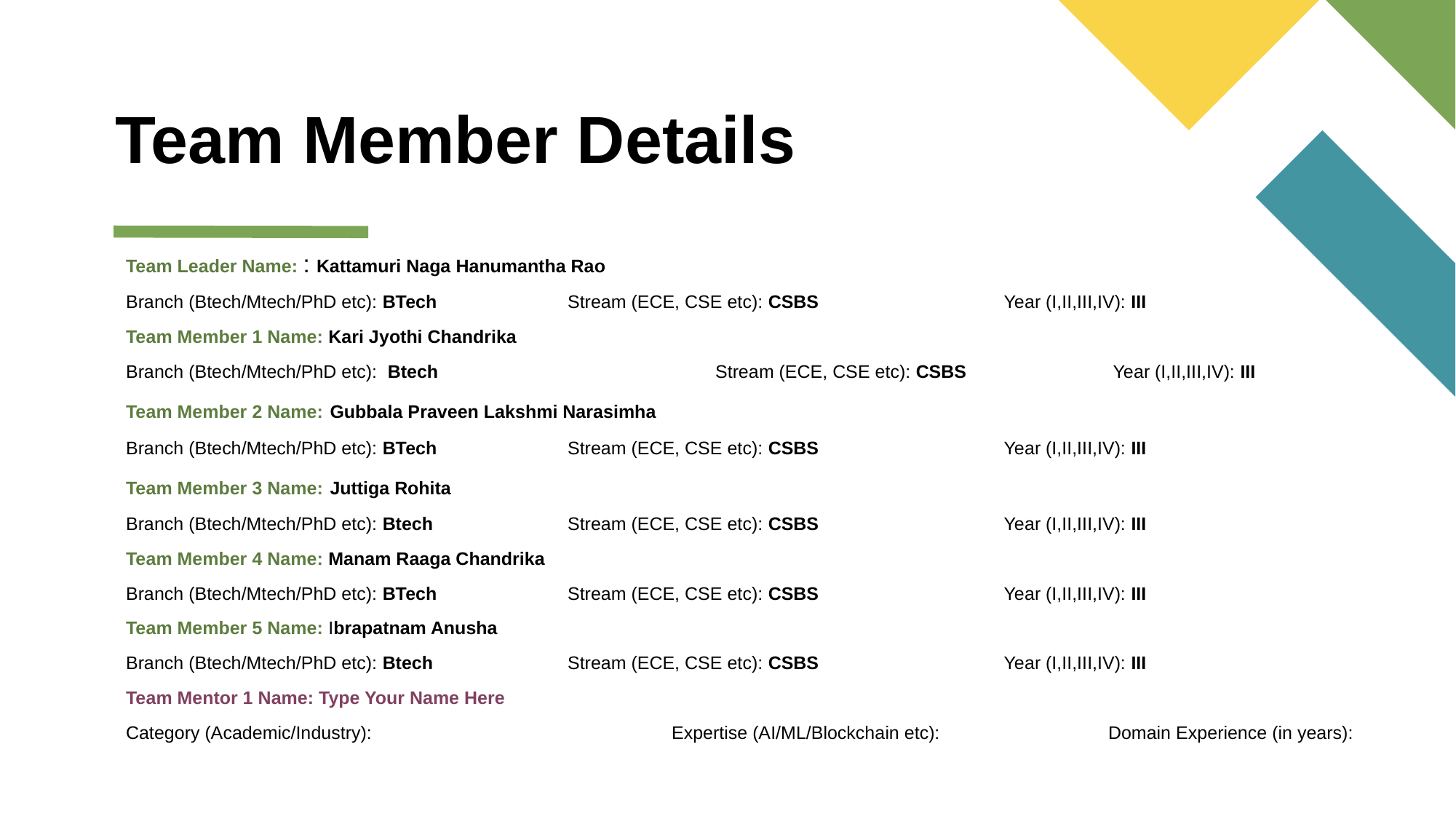

# Team Member Details
Team Leader Name: : Kattamuri Naga Hanumantha Rao
Branch (Btech/Mtech/PhD etc): BTech  		 Stream (ECE, CSE etc): CSBS 		 Year (I,II,III,IV): III
Team Member 1 Name: Kari Jyothi Chandrika
Branch (Btech/Mtech/PhD etc):  Btech		                              Stream (ECE, CSE etc): CSBS 		 Year (I,II,III,IV): III
Team Member 2 Name: Gubbala Praveen Lakshmi Narasimha
Branch (Btech/Mtech/PhD etc): BTech 		 Stream (ECE, CSE etc): CSBS 		 Year (I,II,III,IV): III
Team Member 3 Name: Juttiga Rohita
Branch (Btech/Mtech/PhD etc): Btech  		 Stream (ECE, CSE etc): CSBS 		 Year (I,II,III,IV): III
Team Member 4 Name: Manam Raaga Chandrika
Branch (Btech/Mtech/PhD etc): BTech  		 Stream (ECE, CSE etc): CSBS 		 Year (I,II,III,IV): III
Team Member 5 Name: Ibrapatnam Anusha
Branch (Btech/Mtech/PhD etc): Btech  		 Stream (ECE, CSE etc): CSBS 		 Year (I,II,III,IV): III
Team Mentor 1 Name: Type Your Name Here
Category (Academic/Industry): 			Expertise (AI/ML/Blockchain etc): 		Domain Experience (in years):